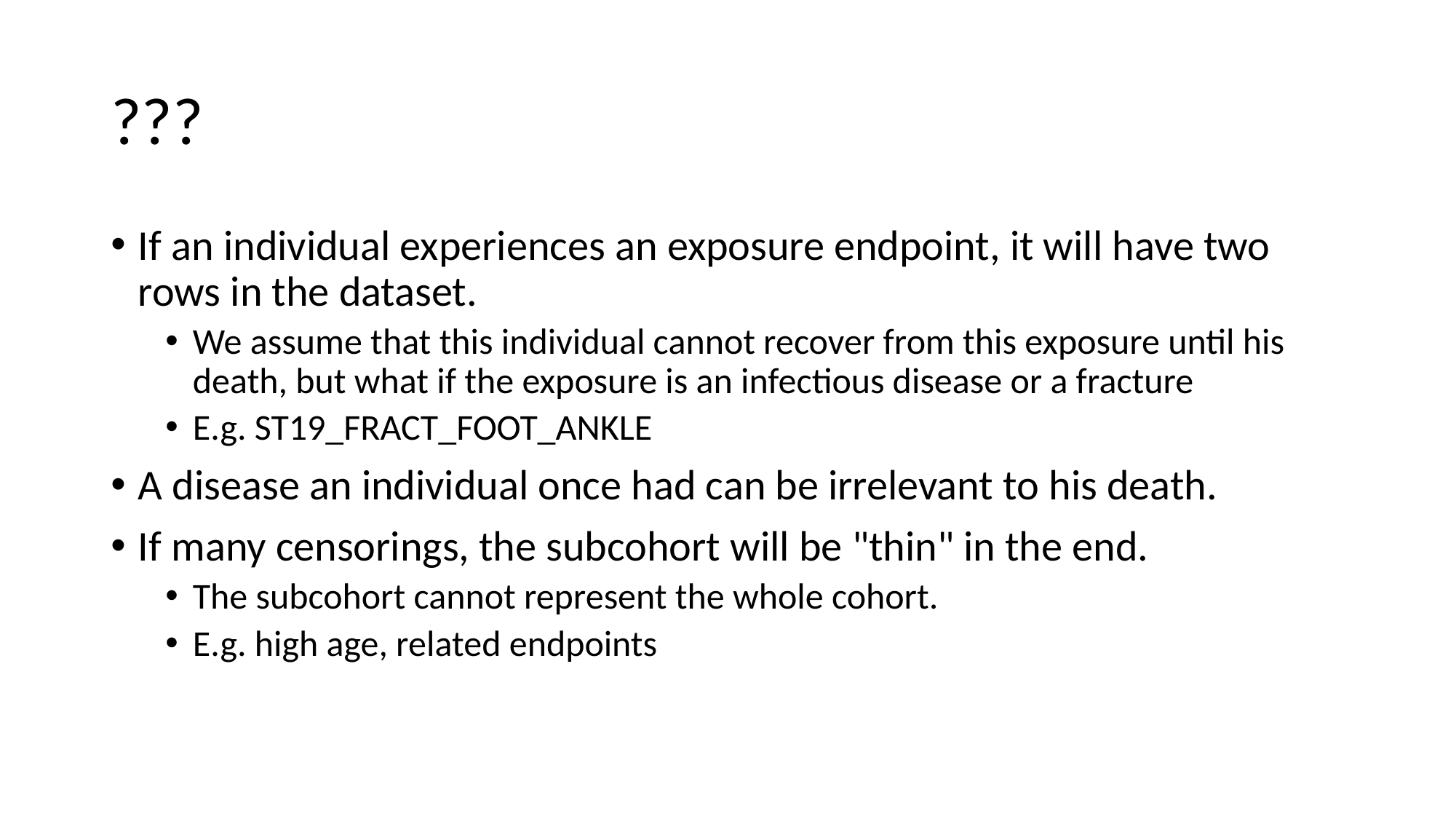

# ???
If an individual experiences an exposure endpoint, it will have two rows in the dataset.
We assume that this individual cannot recover from this exposure until his death, but what if the exposure is an infectious disease or a fracture
E.g. ST19_FRACT_FOOT_ANKLE
A disease an individual once had can be irrelevant to his death.
If many censorings, the subcohort will be "thin" in the end.
The subcohort cannot represent the whole cohort.
E.g. high age, related endpoints